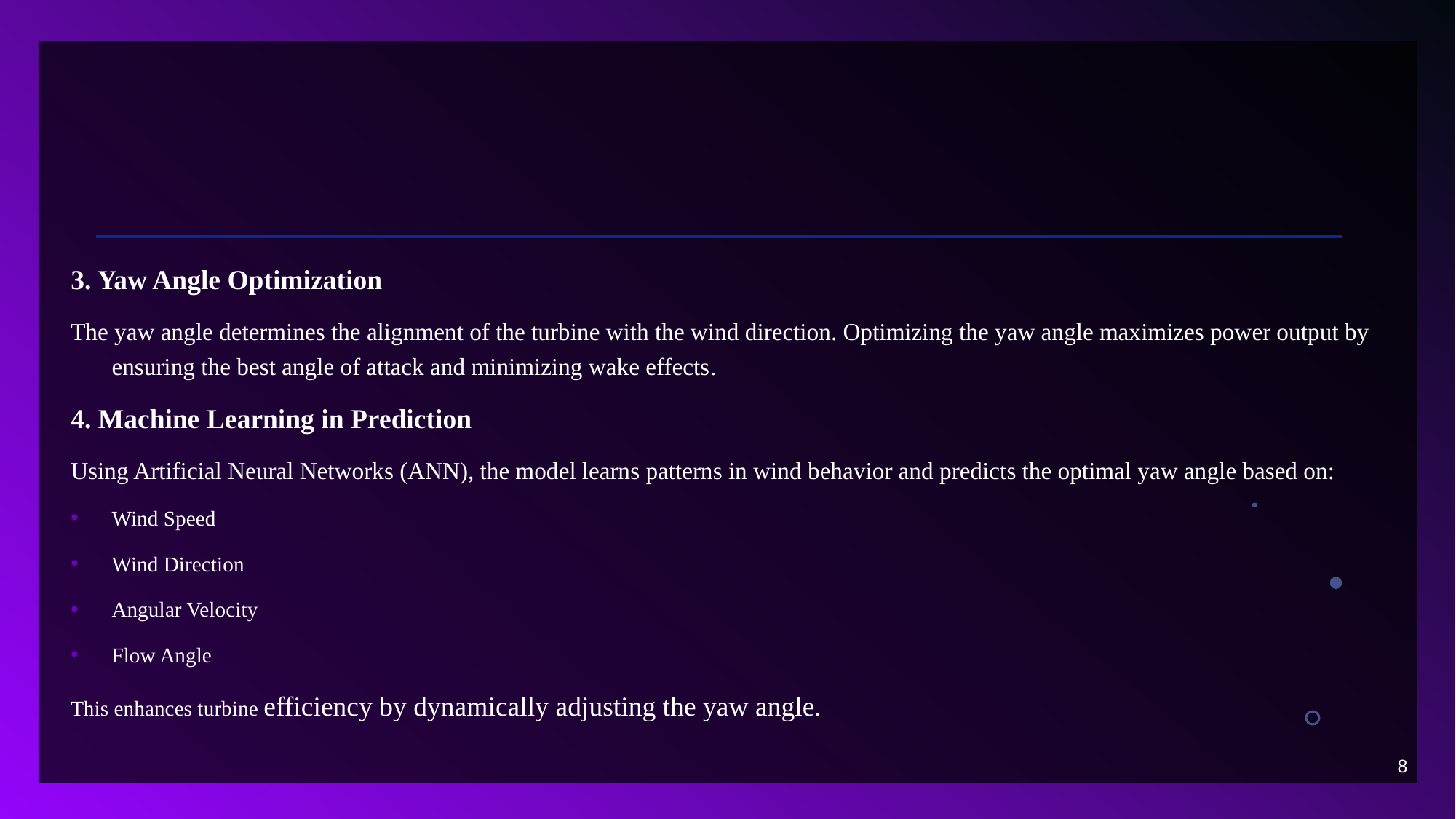

3. Yaw Angle Optimization
The yaw angle determines the alignment of the turbine with the wind direction. Optimizing the yaw angle maximizes power output by ensuring the best angle of attack and minimizing wake effects.
4. Machine Learning in Prediction
Using Artificial Neural Networks (ANN), the model learns patterns in wind behavior and predicts the optimal yaw angle based on:
Wind Speed
Wind Direction
Angular Velocity
Flow Angle
This enhances turbine efficiency by dynamically adjusting the yaw angle.
8